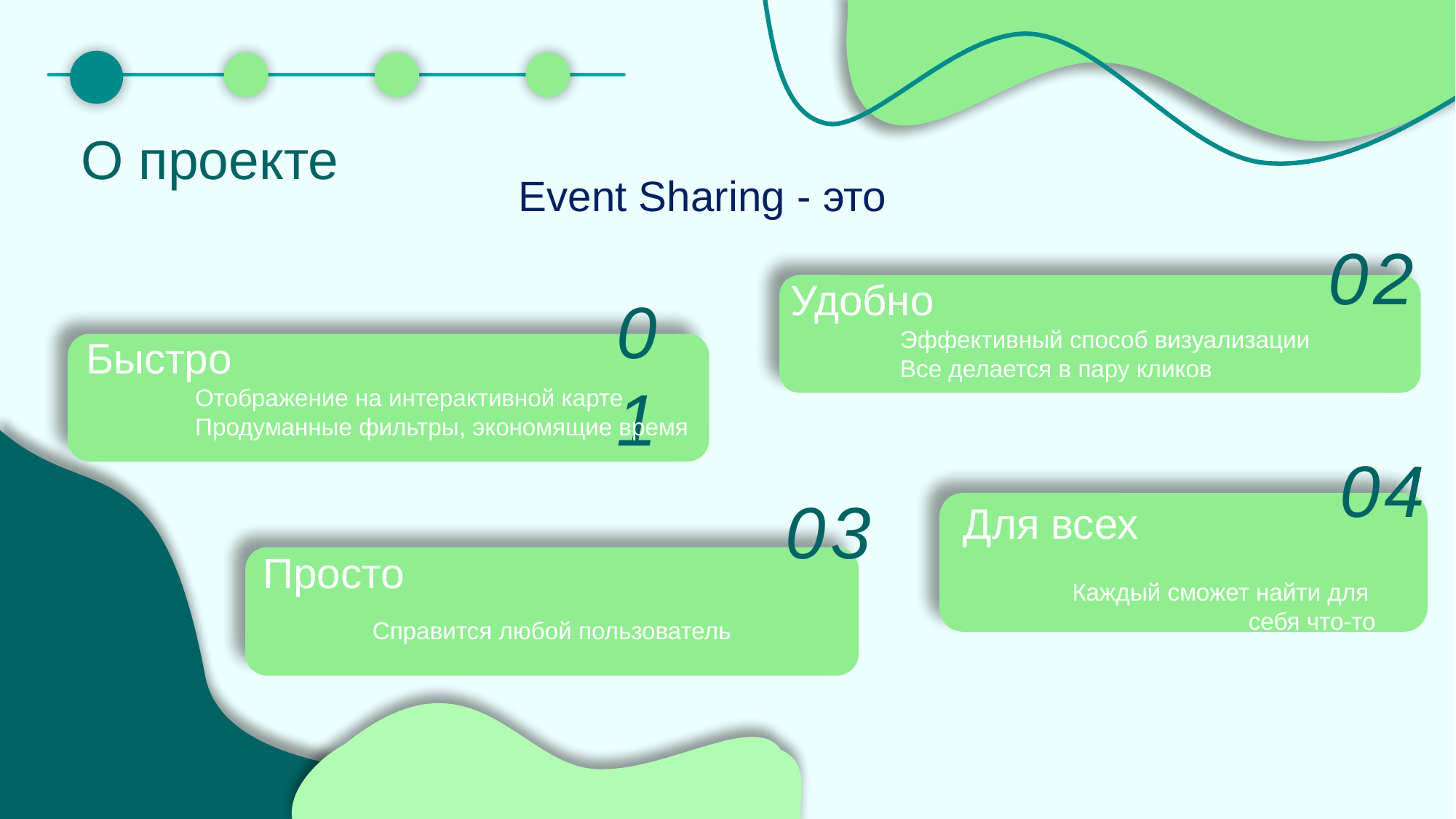

О проекте
Event Sharing - это
02
Удобно
	Эффективный способ визуализации
	Все делается в пару кликов

01
Быстро
	Отображение на интерактивной карте
	Продуманные фильтры, экономящие время

04
03
Просто
	Справится любой пользователь

Для всех

	Каждый сможет найти для 	   		          себя что-то